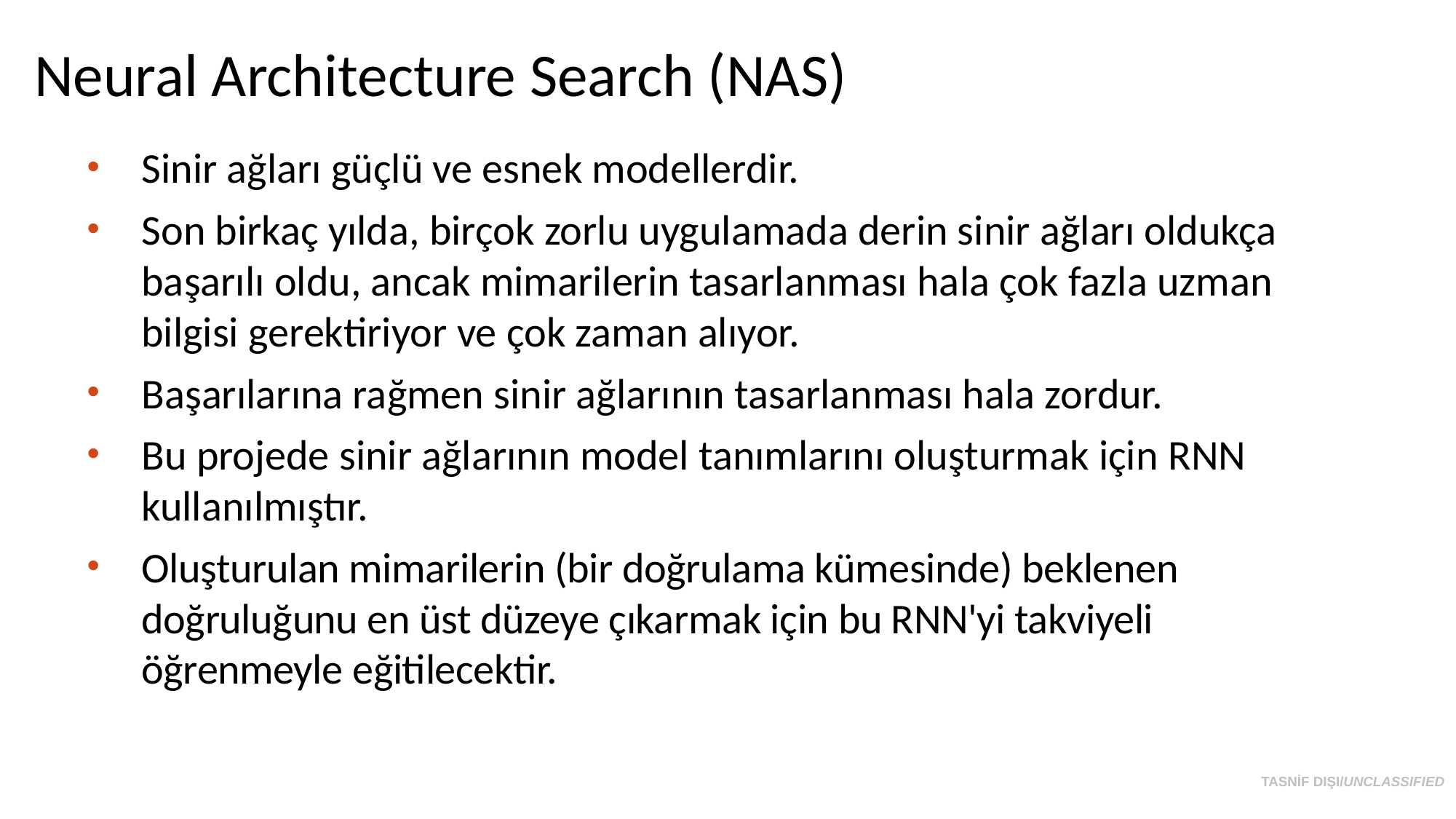

# Neural Architecture Search (NAS)
Sinir ağları güçlü ve esnek modellerdir.
Son birkaç yılda, birçok zorlu uygulamada derin sinir ağları oldukça başarılı oldu, ancak mimarilerin tasarlanması hala çok fazla uzman bilgisi gerektiriyor ve çok zaman alıyor.
Başarılarına rağmen sinir ağlarının tasarlanması hala zordur.
Bu projede sinir ağlarının model tanımlarını oluşturmak için RNN kullanılmıştır.
Oluşturulan mimarilerin (bir doğrulama kümesinde) beklenen doğruluğunu en üst düzeye çıkarmak için bu RNN'yi takviyeli öğrenmeyle eğitilecektir.
TASNİF DIŞI/UNCLASSIFIED
1